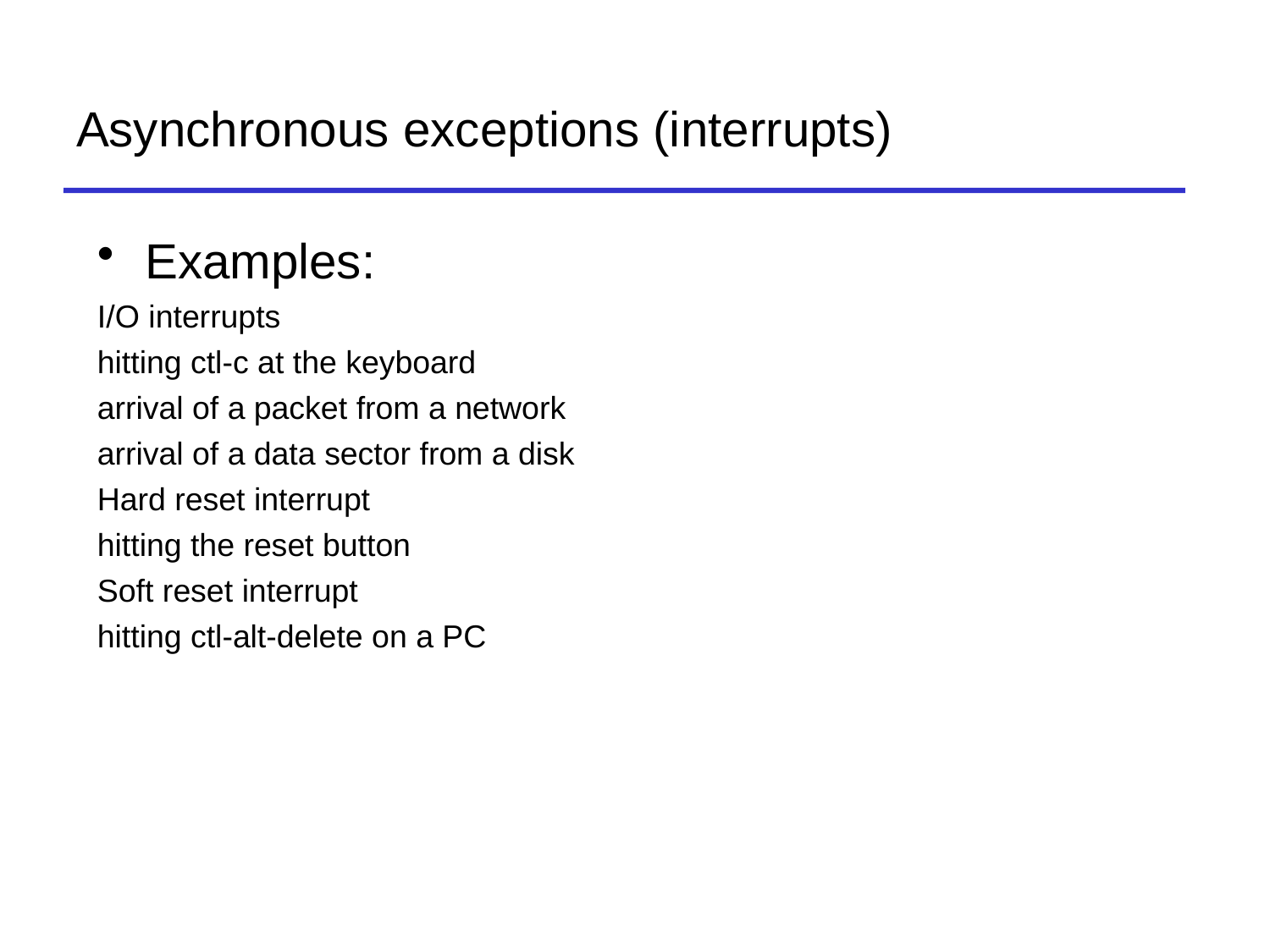

# Asynchronous exceptions (interrupts)
Examples:
I/O interrupts
hitting ctl-c at the keyboard
arrival of a packet from a network
arrival of a data sector from a disk
Hard reset interrupt
hitting the reset button
Soft reset interrupt
hitting ctl-alt-delete on a PC